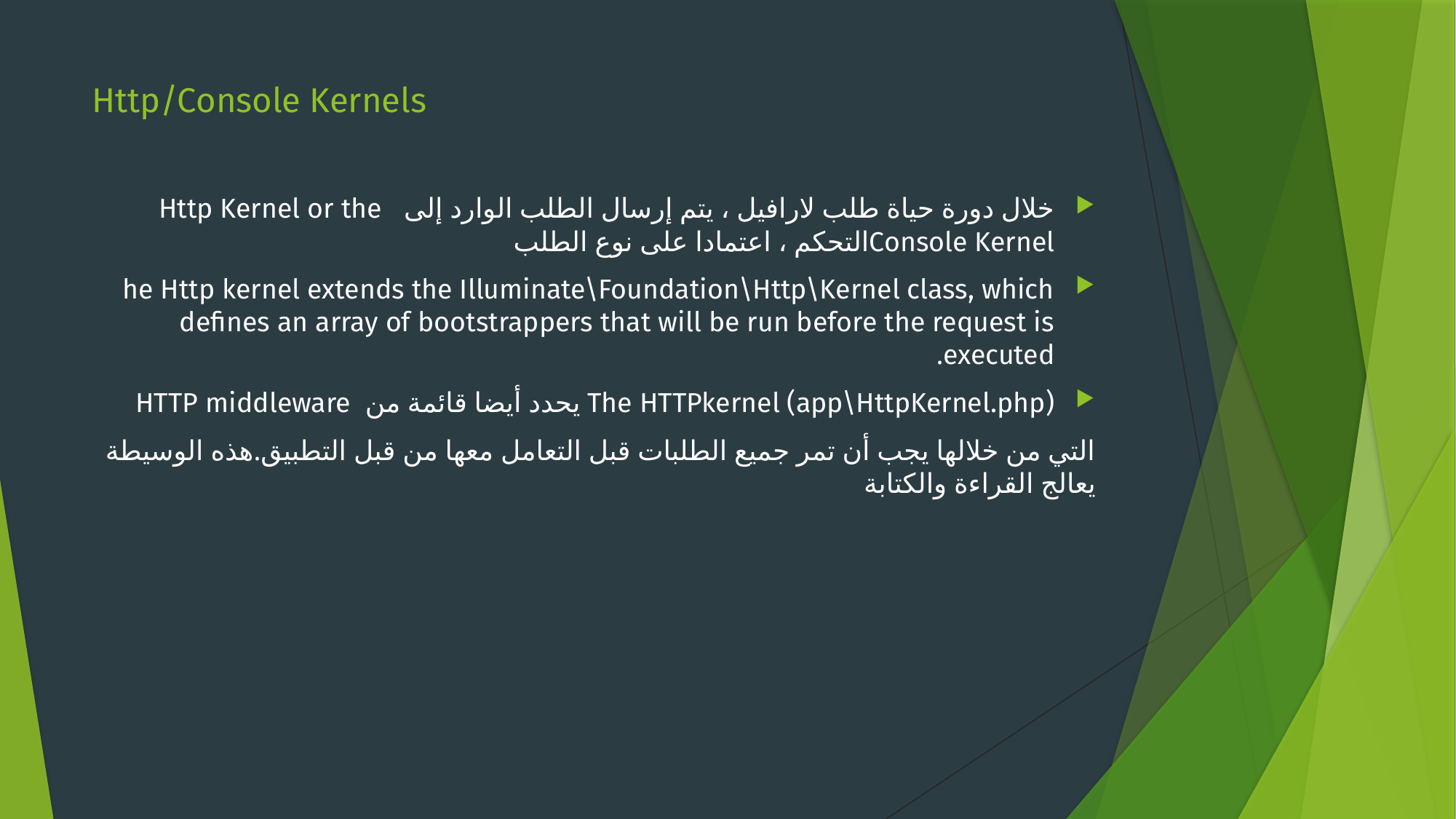

# Http/Console Kernels
خلال دورة حياة طلب لارافيل ، يتم إرسال الطلب الوارد إلى Http Kernel or the   Console Kernelالتحكم ، اعتمادا على نوع الطلب
he Http kernel extends the Illuminate\Foundation\Http\Kernel class, which defines an array of bootstrappers that will be run before the request is executed.
The HTTPkernel (app\HttpKernel.php) يحدد أيضا قائمة من  HTTP middleware
التي من خلالها يجب أن تمر جميع الطلبات قبل التعامل معها من قبل التطبيق.هذه الوسيطة يعالج القراءة والكتابة